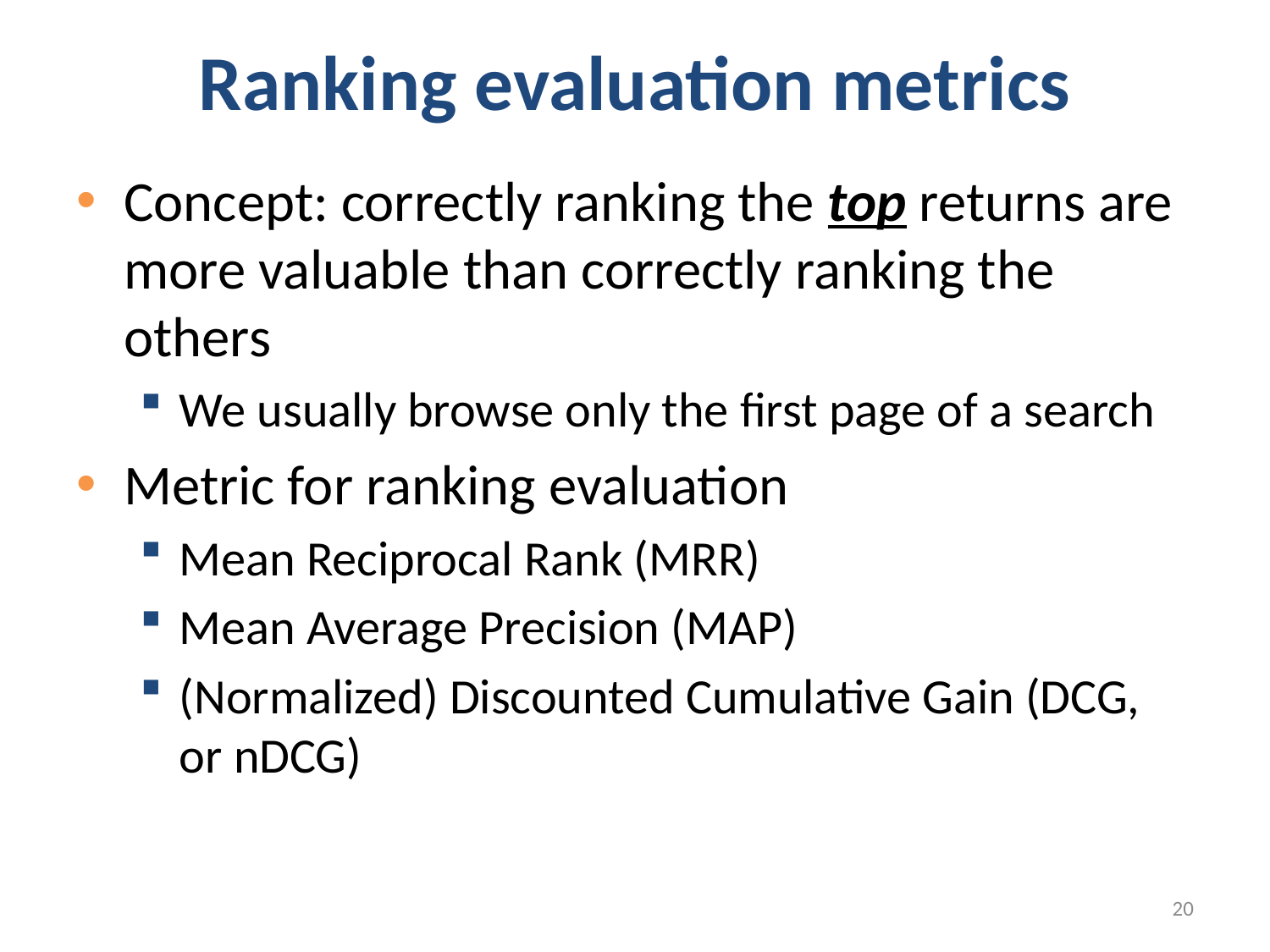

# Ranking evaluation metrics
Concept: correctly ranking the top returns are more valuable than correctly ranking the others
We usually browse only the first page of a search
Metric for ranking evaluation
Mean Reciprocal Rank (MRR)
Mean Average Precision (MAP)
(Normalized) Discounted Cumulative Gain (DCG, or nDCG)

20